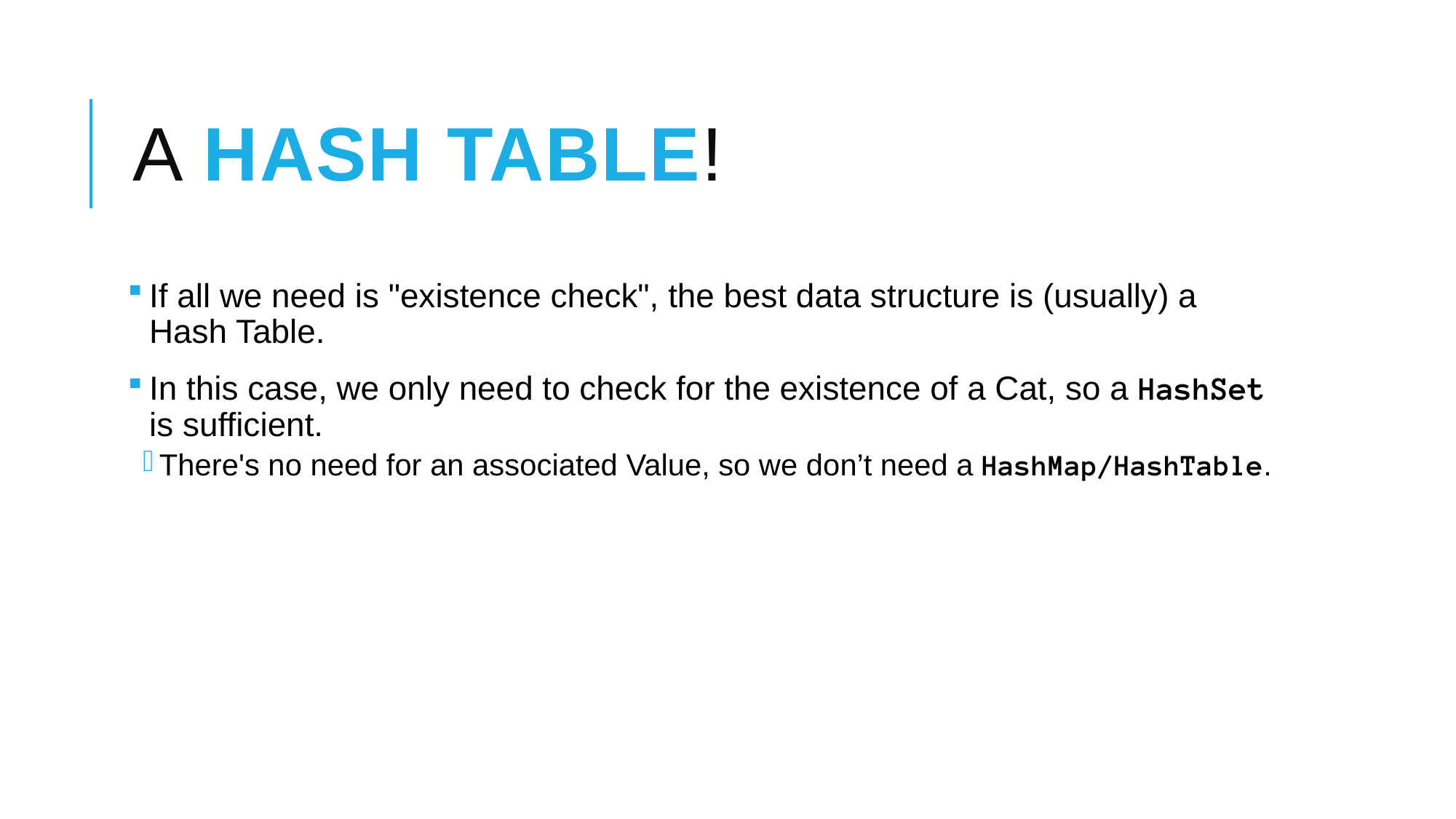

# A Hash table!
If all we need is "existence check", the best data structure is (usually) a Hash Table.
In this case, we only need to check for the existence of a Cat, so a HashSet is sufficient.
There's no need for an associated Value, so we don’t need a HashMap/HashTable.